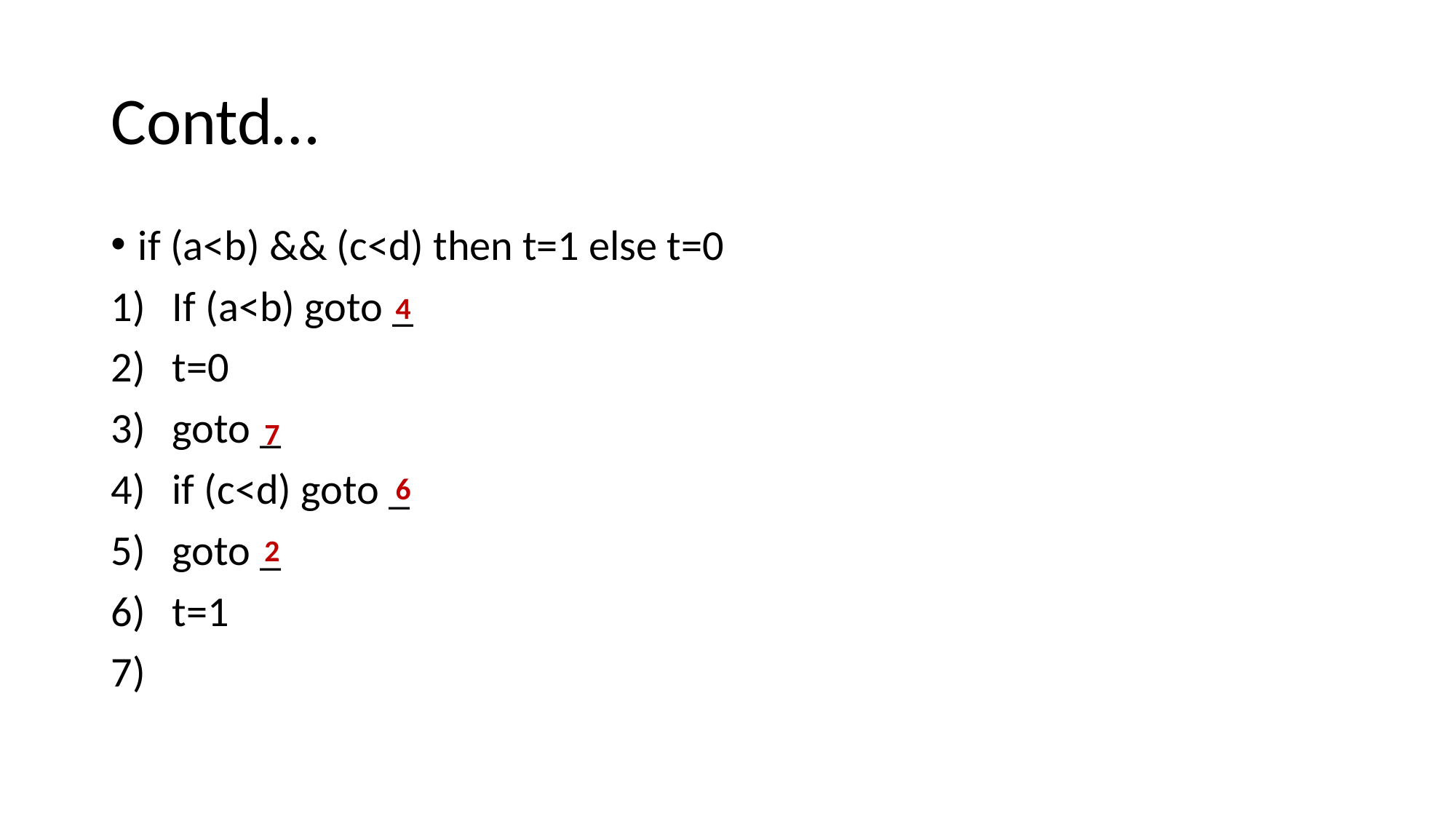

# Contd…
if (a<b) && (c<d) then t=1 else t=0
If (a<b) goto _
t=0
goto _
if (c<d) goto _
goto _
t=1

4
7
6
2